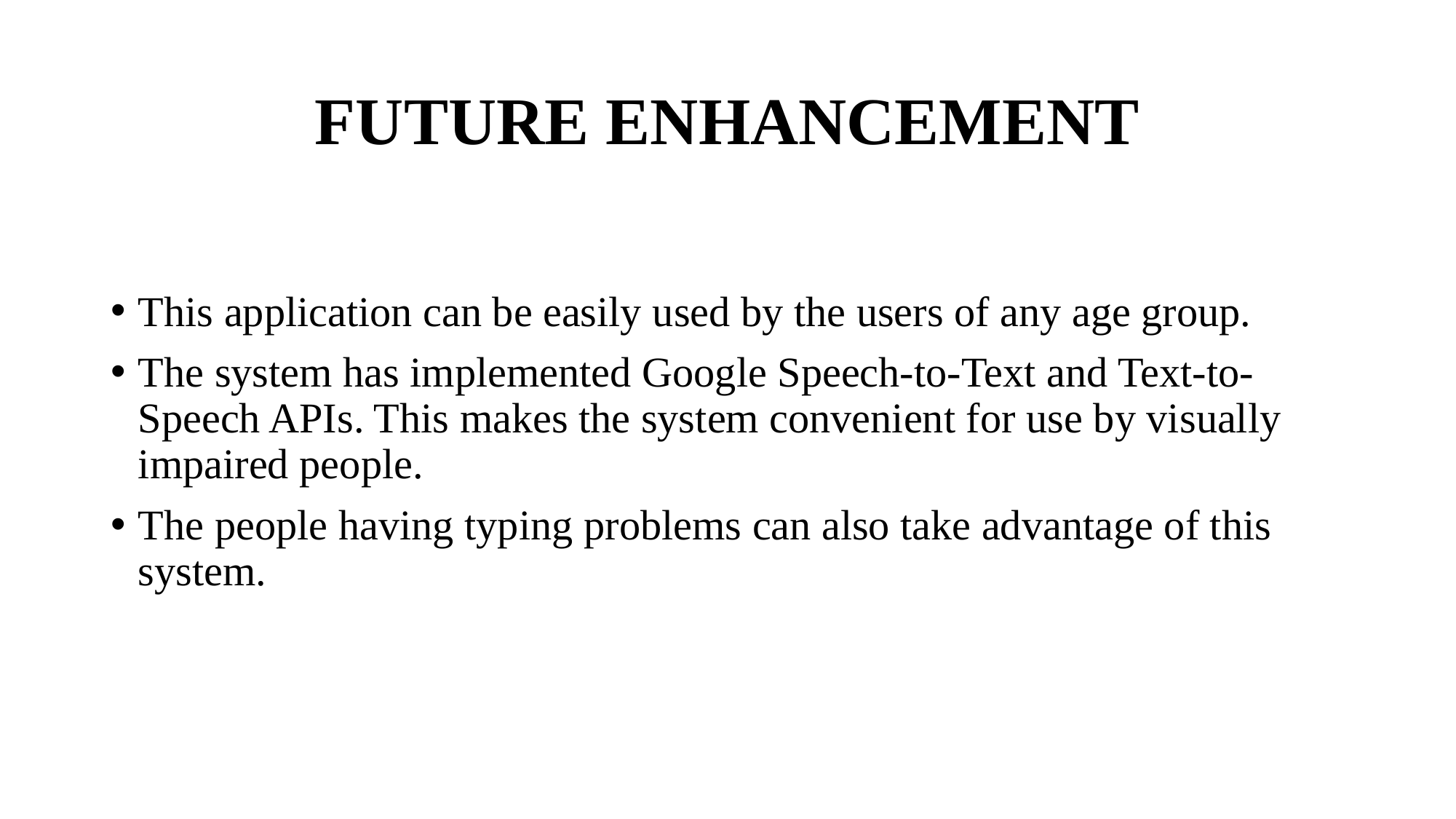

# FUTURE ENHANCEMENT

This application can be easily used by the users of any age group.
The system has implemented Google Speech-to-Text and Text-to-Speech APIs. This makes the system convenient for use by visually impaired people.
The people having typing problems can also take advantage of this system.